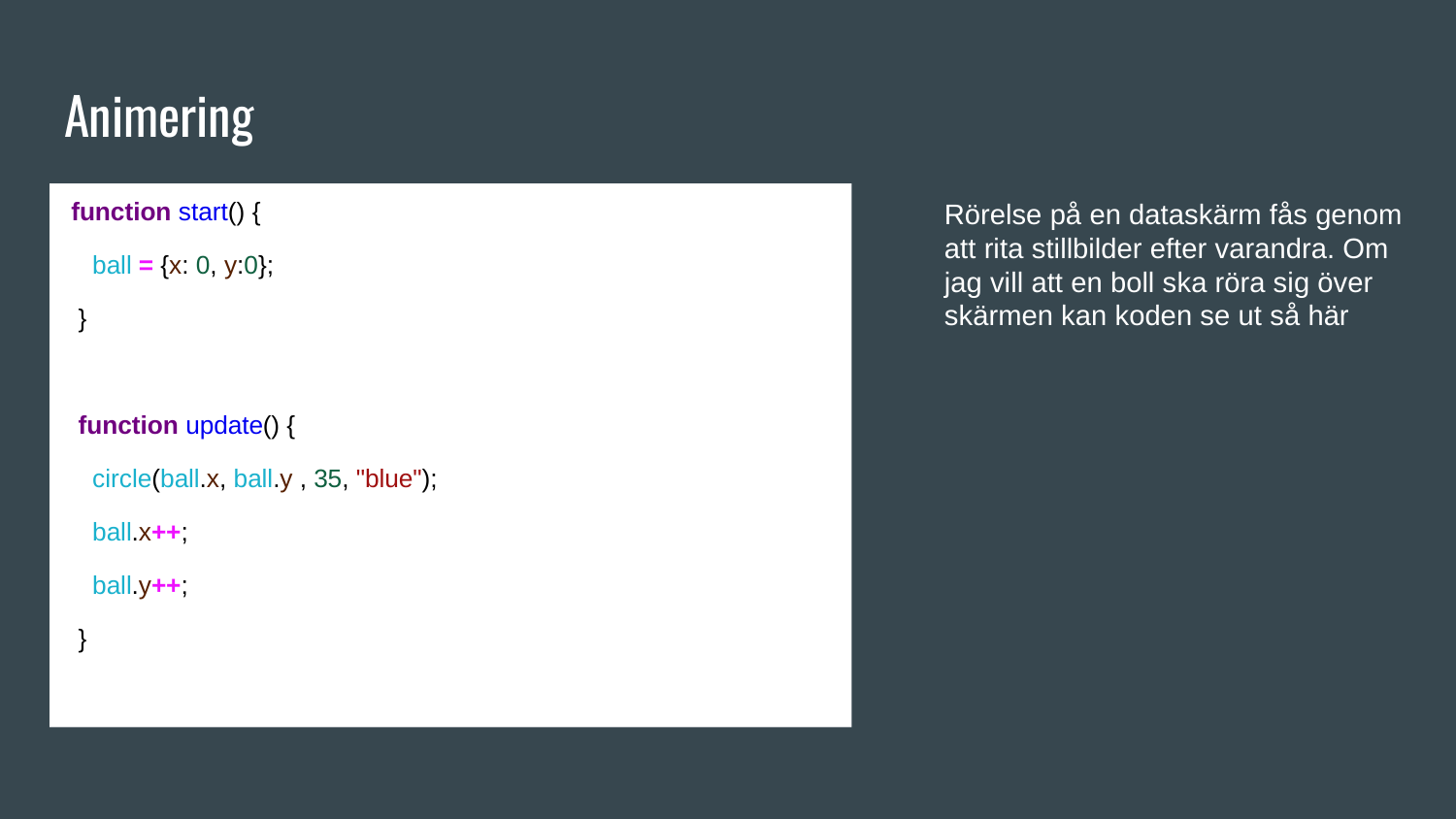

# Animering
Rörelse på en dataskärm fås genom att rita stillbilder efter varandra. Om jag vill att en boll ska röra sig över skärmen kan koden se ut så här
 function start() {
    ball = {x: 0, y:0};
  }

  function update() {
    circle(ball.x, ball.y , 35, "blue");
    ball.x++;
    ball.y++;
  }